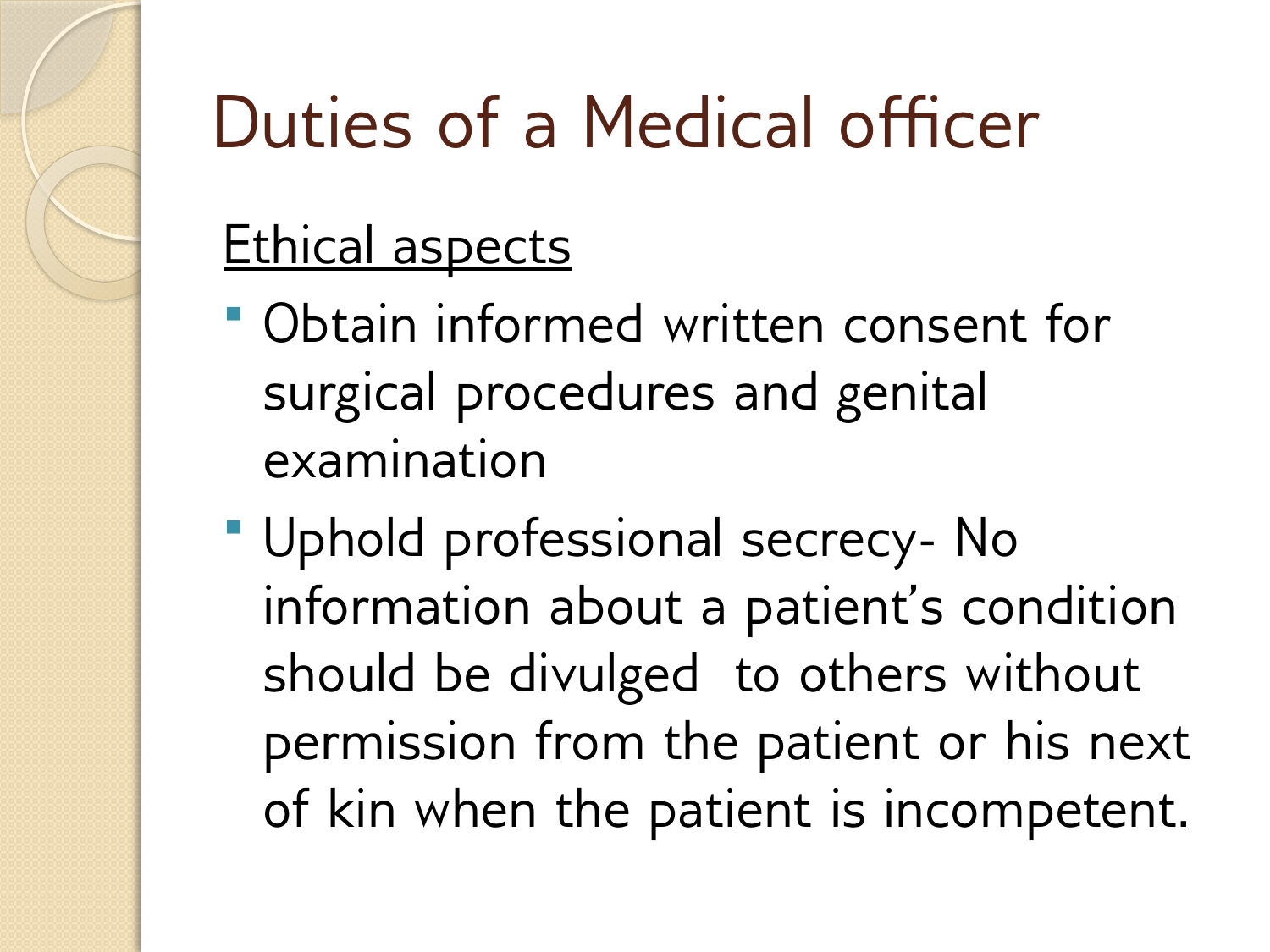

# Duties of a Medical officer
Ethical aspects
Obtain informed written consent for surgical procedures and genital examination
Uphold professional secrecy- No information about a patient’s condition should be divulged  to others without permission from the patient or his next of kin when the patient is incompetent.